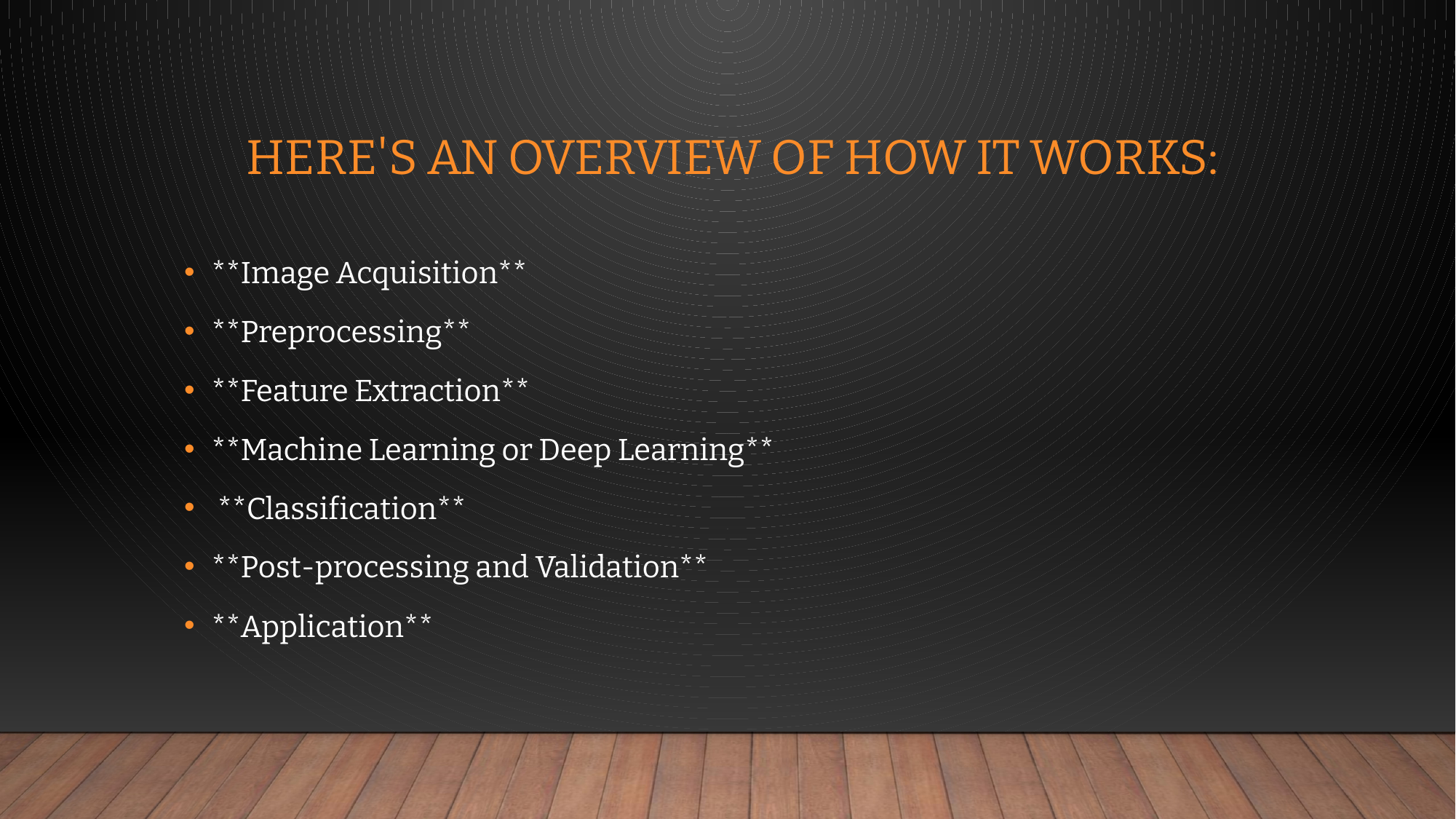

# Here's an overview of how it works:
**Image Acquisition**
**Preprocessing**
**Feature Extraction**
**Machine Learning or Deep Learning**
 **Classification**
**Post-processing and Validation**
**Application**